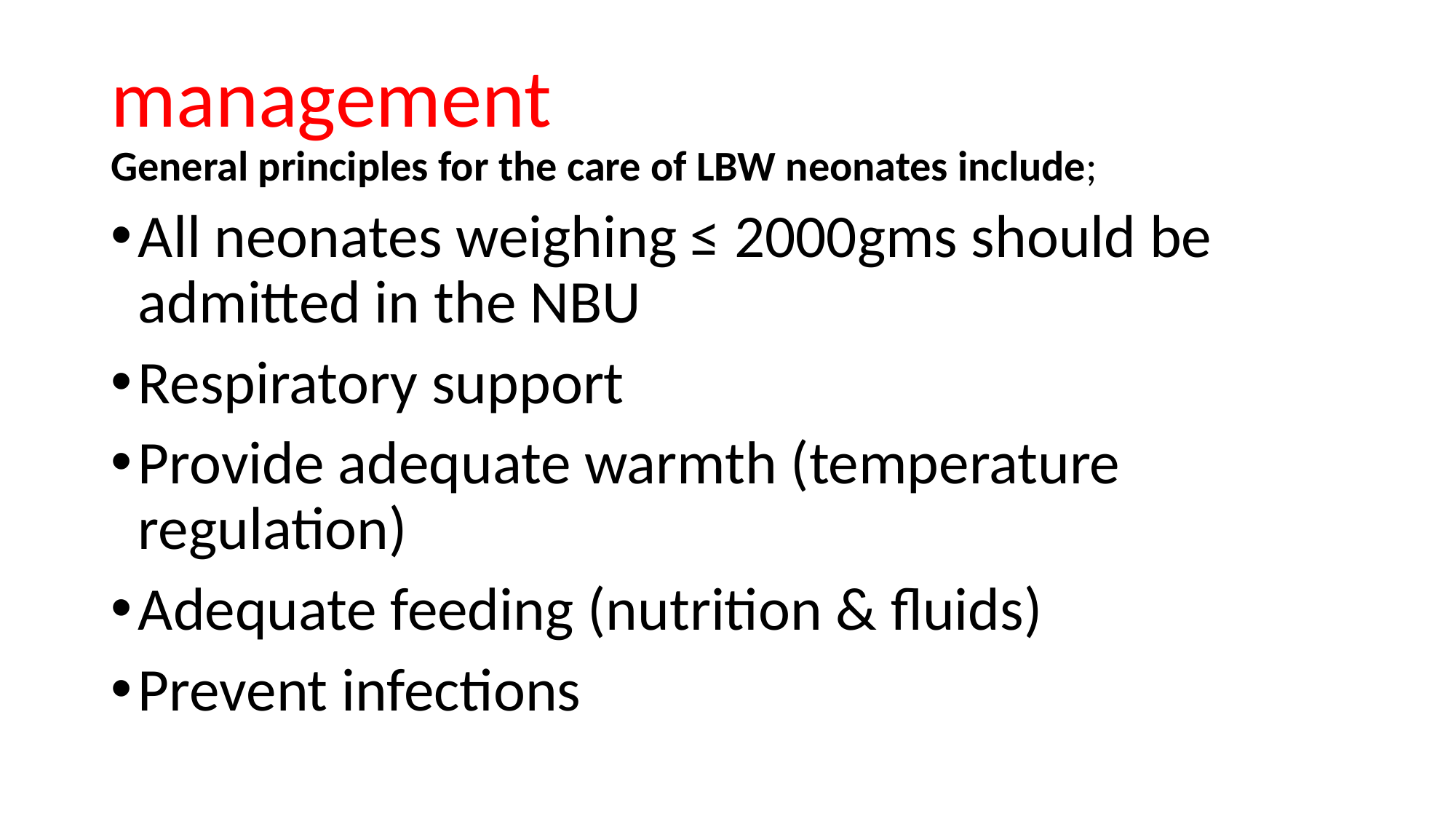

# management
General principles for the care of LBW neonates include;
All neonates weighing ≤ 2000gms should be admitted in the NBU
Respiratory support
Provide adequate warmth (temperature regulation)
Adequate feeding (nutrition & fluids)
Prevent infections